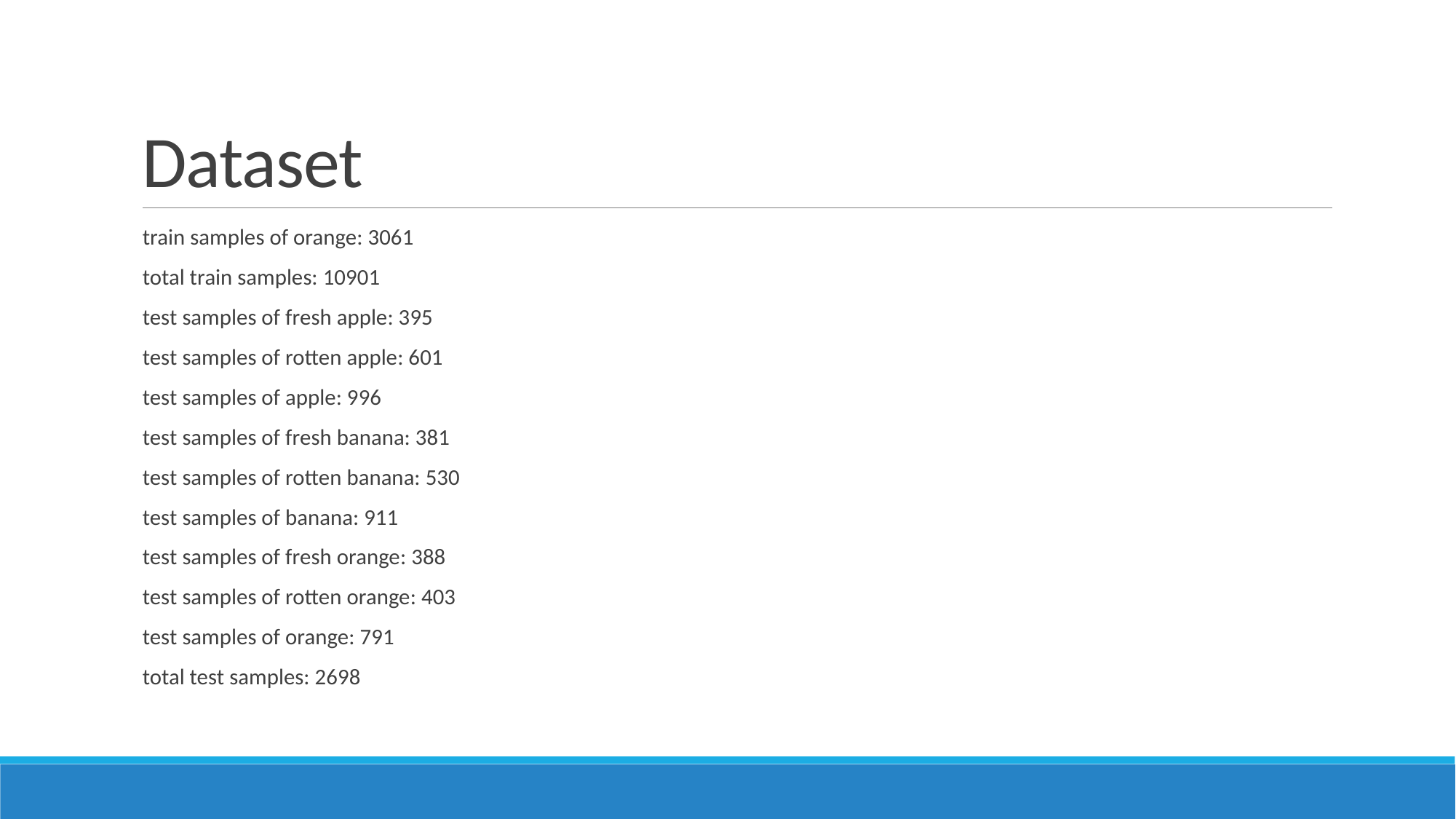

# Dataset
train samples of orange: 3061
total train samples: 10901
test samples of fresh apple: 395
test samples of rotten apple: 601
test samples of apple: 996
test samples of fresh banana: 381
test samples of rotten banana: 530
test samples of banana: 911
test samples of fresh orange: 388
test samples of rotten orange: 403
test samples of orange: 791
total test samples: 2698